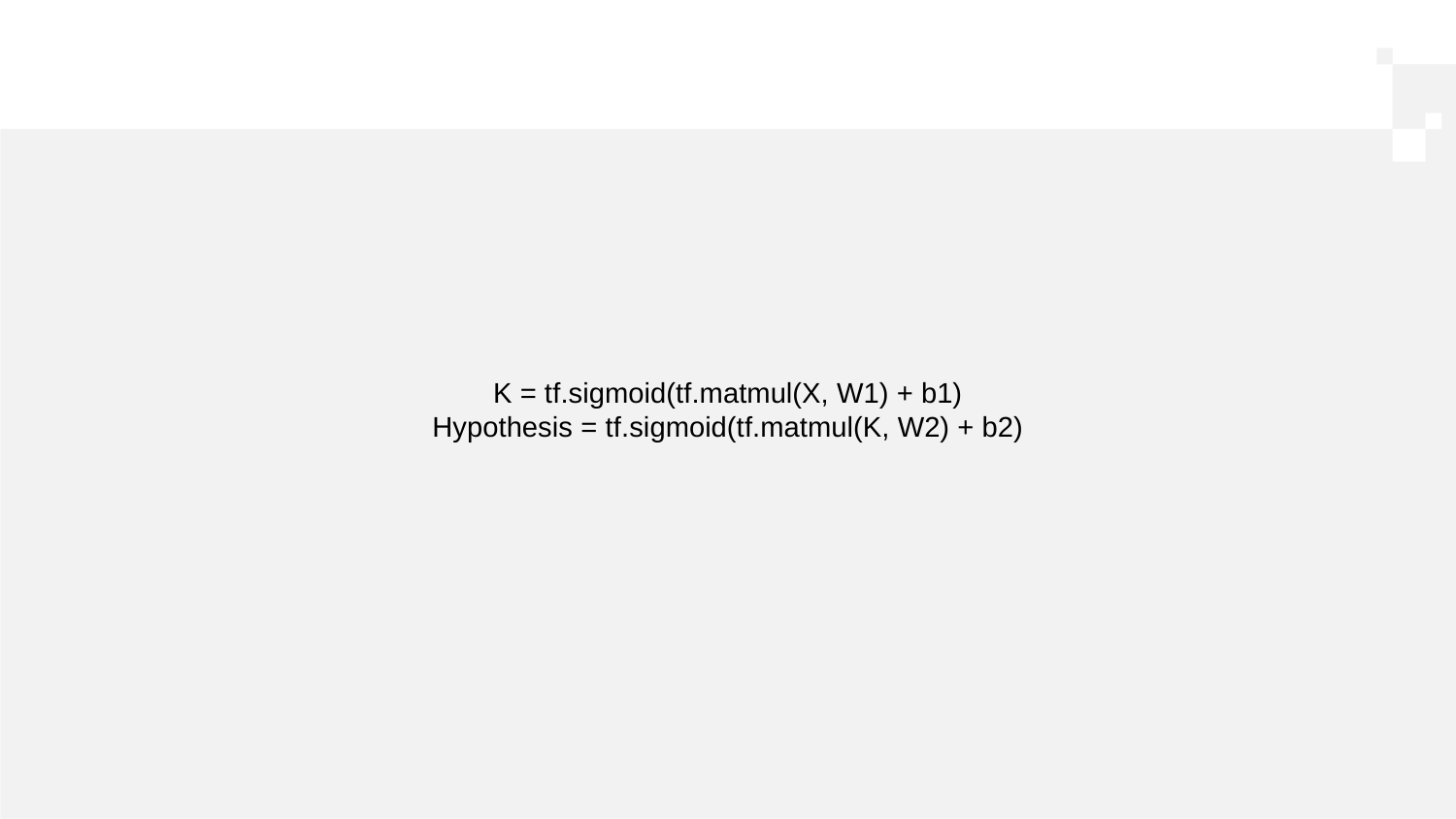

K = tf.sigmoid(tf.matmul(X, W1) + b1)
Hypothesis = tf.sigmoid(tf.matmul(K, W2) + b2)